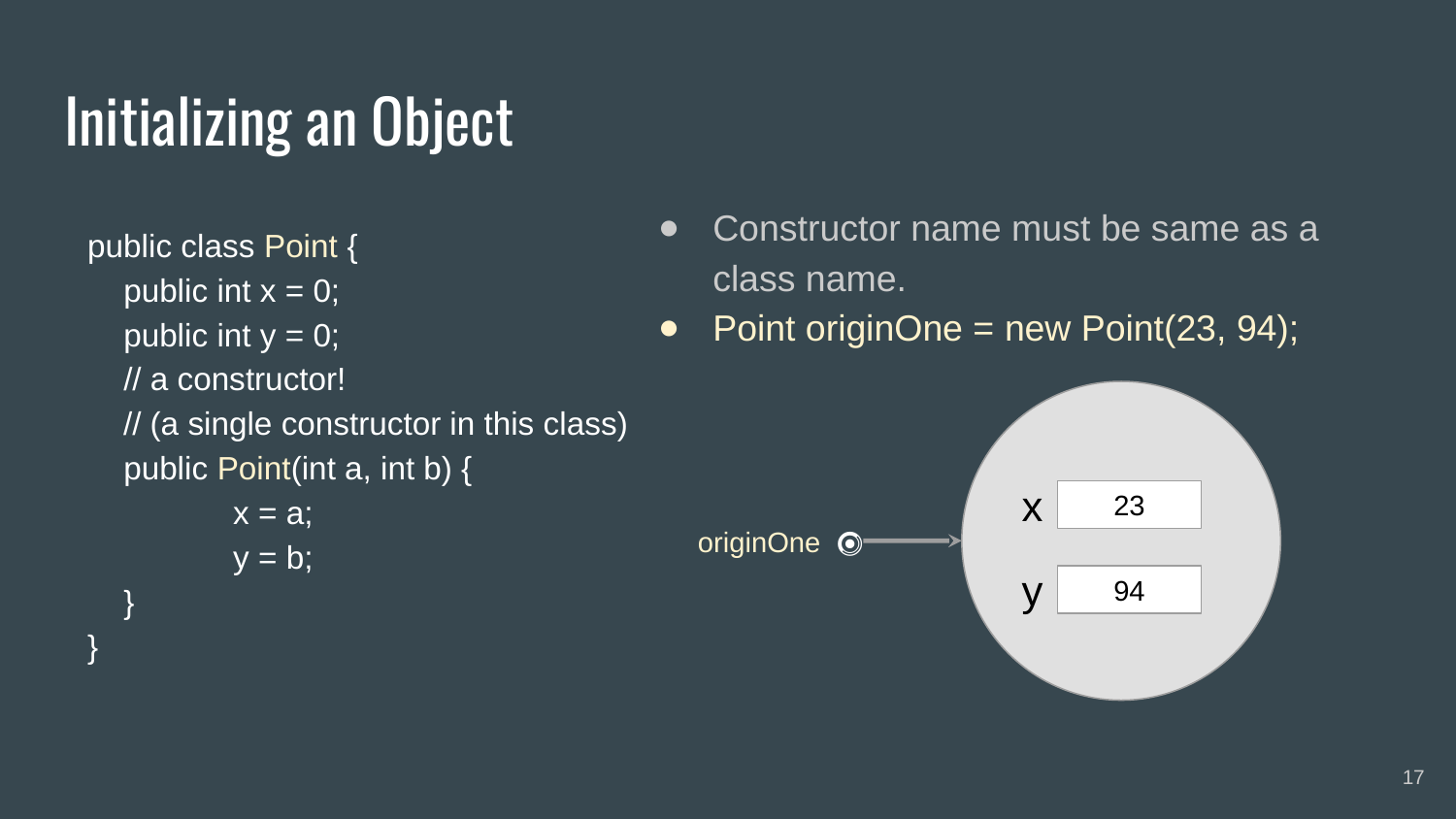

# Initializing an Object
Constructor name must be same as a class name.
Point originOne = new Point(23, 94);
public class Point {
    public int x = 0;
    public int y = 0;
    // a constructor!
    // (a single constructor in this class)
    public Point(int a, int b) {
    	x = a;
    	y = b;
    }
}

x
23
originOne  🔘
y
94
17